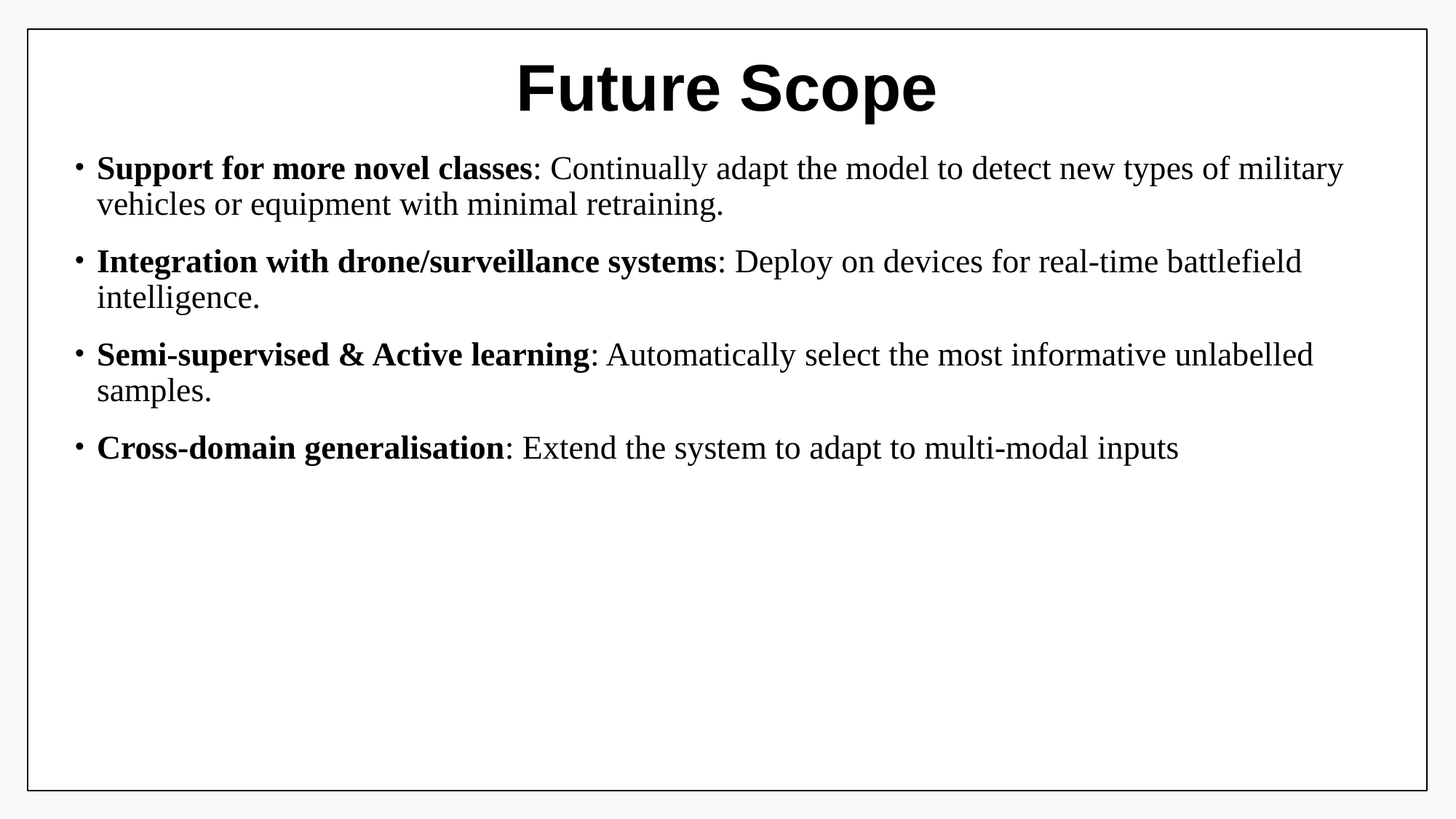

# Future Scope
Support for more novel classes: Continually adapt the model to detect new types of military vehicles or equipment with minimal retraining.
Integration with drone/surveillance systems: Deploy on devices for real-time battlefield intelligence.
Semi-supervised & Active learning: Automatically select the most informative unlabelled samples.
Cross-domain generalisation: Extend the system to adapt to multi-modal inputs